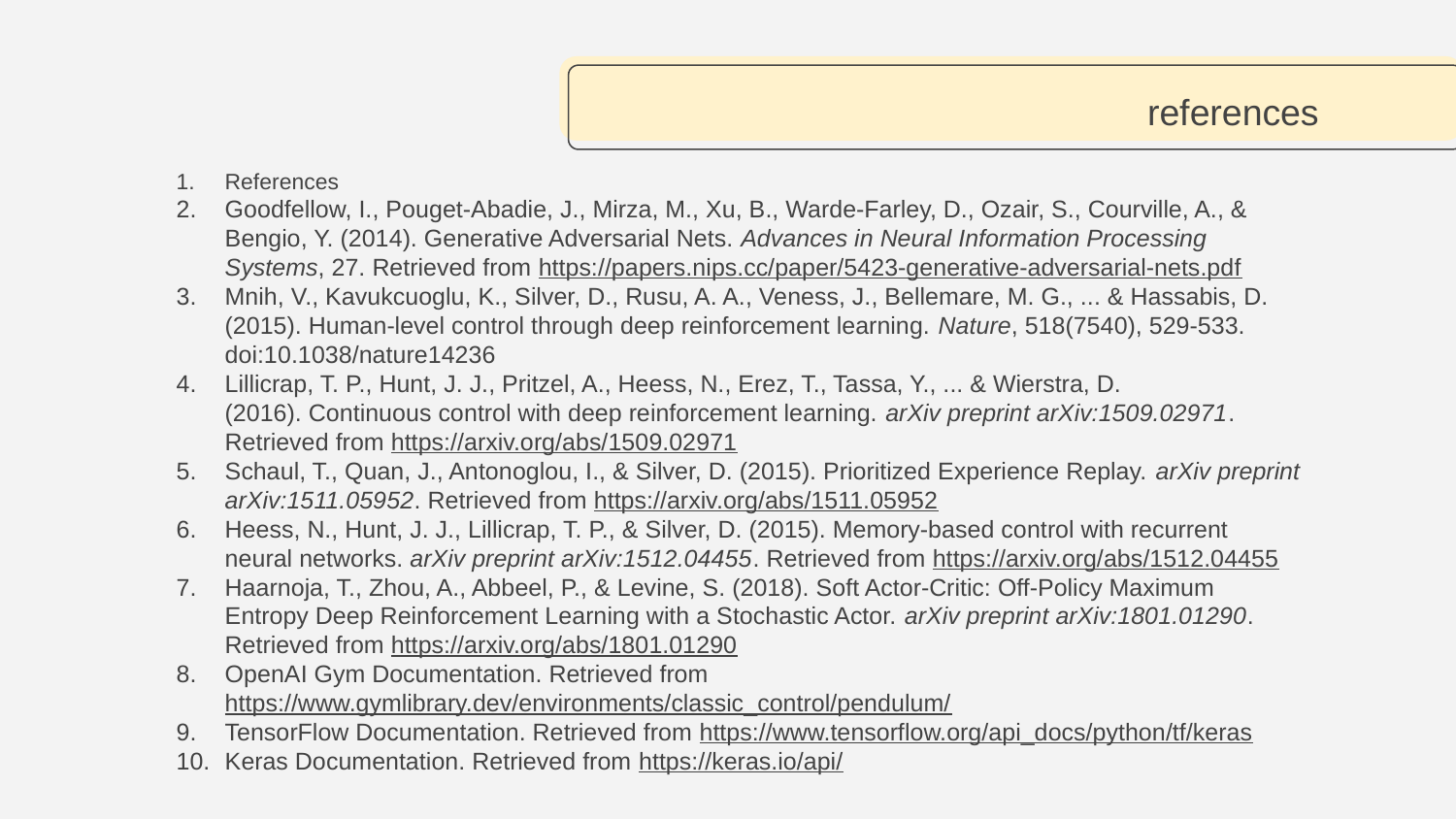

# references
References
Goodfellow, I., Pouget-Abadie, J., Mirza, M., Xu, B., Warde-Farley, D., Ozair, S., Courville, A., & Bengio, Y. (2014). Generative Adversarial Nets. Advances in Neural Information Processing Systems, 27. Retrieved from https://papers.nips.cc/paper/5423-generative-adversarial-nets.pdf
Mnih, V., Kavukcuoglu, K., Silver, D., Rusu, A. A., Veness, J., Bellemare, M. G., ... & Hassabis, D. (2015). Human-level control through deep reinforcement learning. Nature, 518(7540), 529-533. doi:10.1038/nature14236
Lillicrap, T. P., Hunt, J. J., Pritzel, A., Heess, N., Erez, T., Tassa, Y., ... & Wierstra, D. (2016). Continuous control with deep reinforcement learning. arXiv preprint arXiv:1509.02971. Retrieved from https://arxiv.org/abs/1509.02971
Schaul, T., Quan, J., Antonoglou, I., & Silver, D. (2015). Prioritized Experience Replay. arXiv preprint arXiv:1511.05952. Retrieved from https://arxiv.org/abs/1511.05952
Heess, N., Hunt, J. J., Lillicrap, T. P., & Silver, D. (2015). Memory-based control with recurrent neural networks. arXiv preprint arXiv:1512.04455. Retrieved from https://arxiv.org/abs/1512.04455
Haarnoja, T., Zhou, A., Abbeel, P., & Levine, S. (2018). Soft Actor-Critic: Off-Policy Maximum Entropy Deep Reinforcement Learning with a Stochastic Actor. arXiv preprint arXiv:1801.01290. Retrieved from https://arxiv.org/abs/1801.01290
OpenAI Gym Documentation. Retrieved from https://www.gymlibrary.dev/environments/classic_control/pendulum/
TensorFlow Documentation. Retrieved from https://www.tensorflow.org/api_docs/python/tf/keras
Keras Documentation. Retrieved from https://keras.io/api/